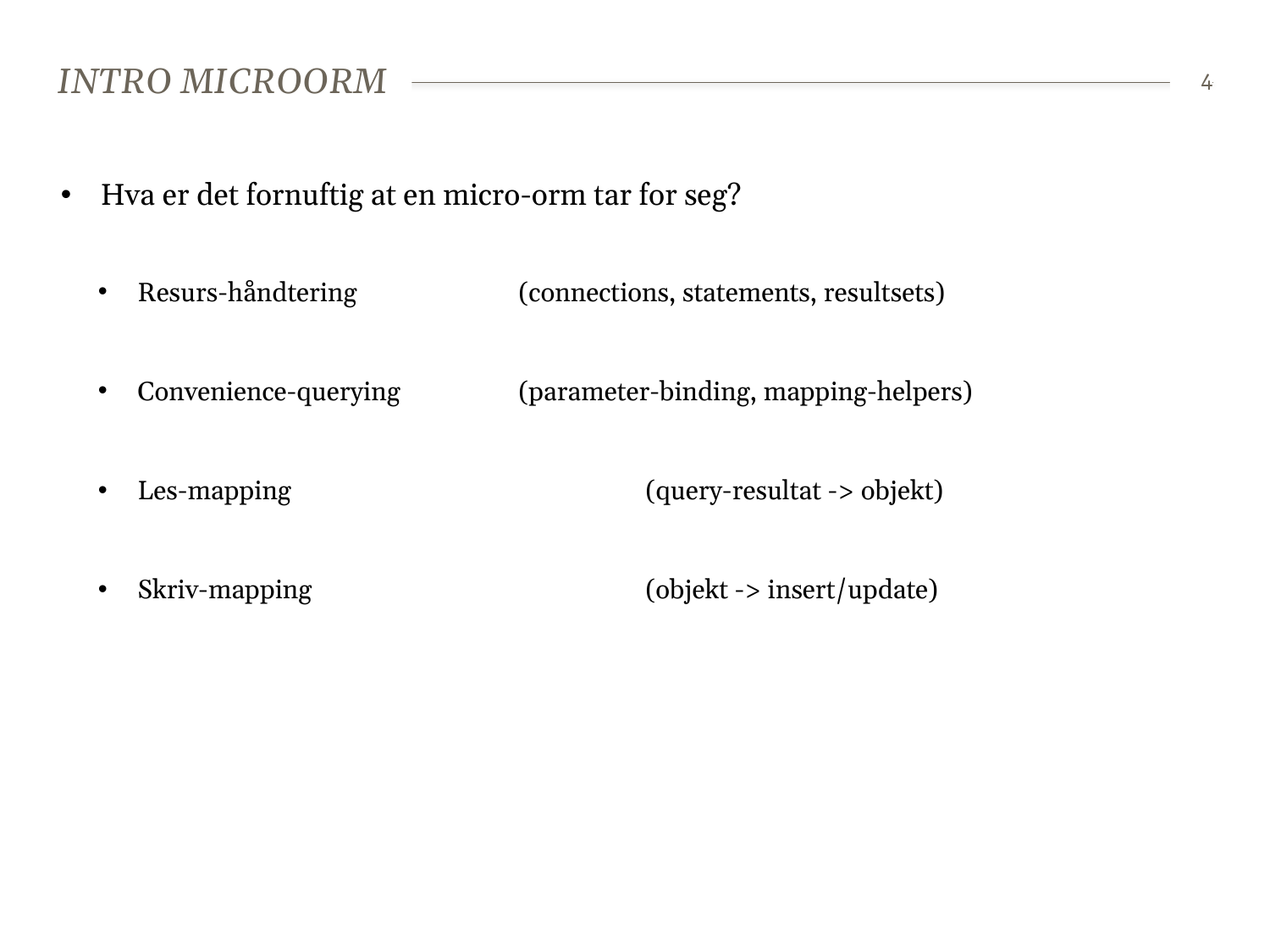

# INTRO MICROORM
4
Hva er det fornuftig at en micro-orm tar for seg?

Resurs-håndtering 		(connections, statements, resultsets)

Convenience-querying	(parameter-binding, mapping-helpers)

Les-mapping			(query-resultat -> objekt)

Skriv-mapping			(objekt -> insert/update)